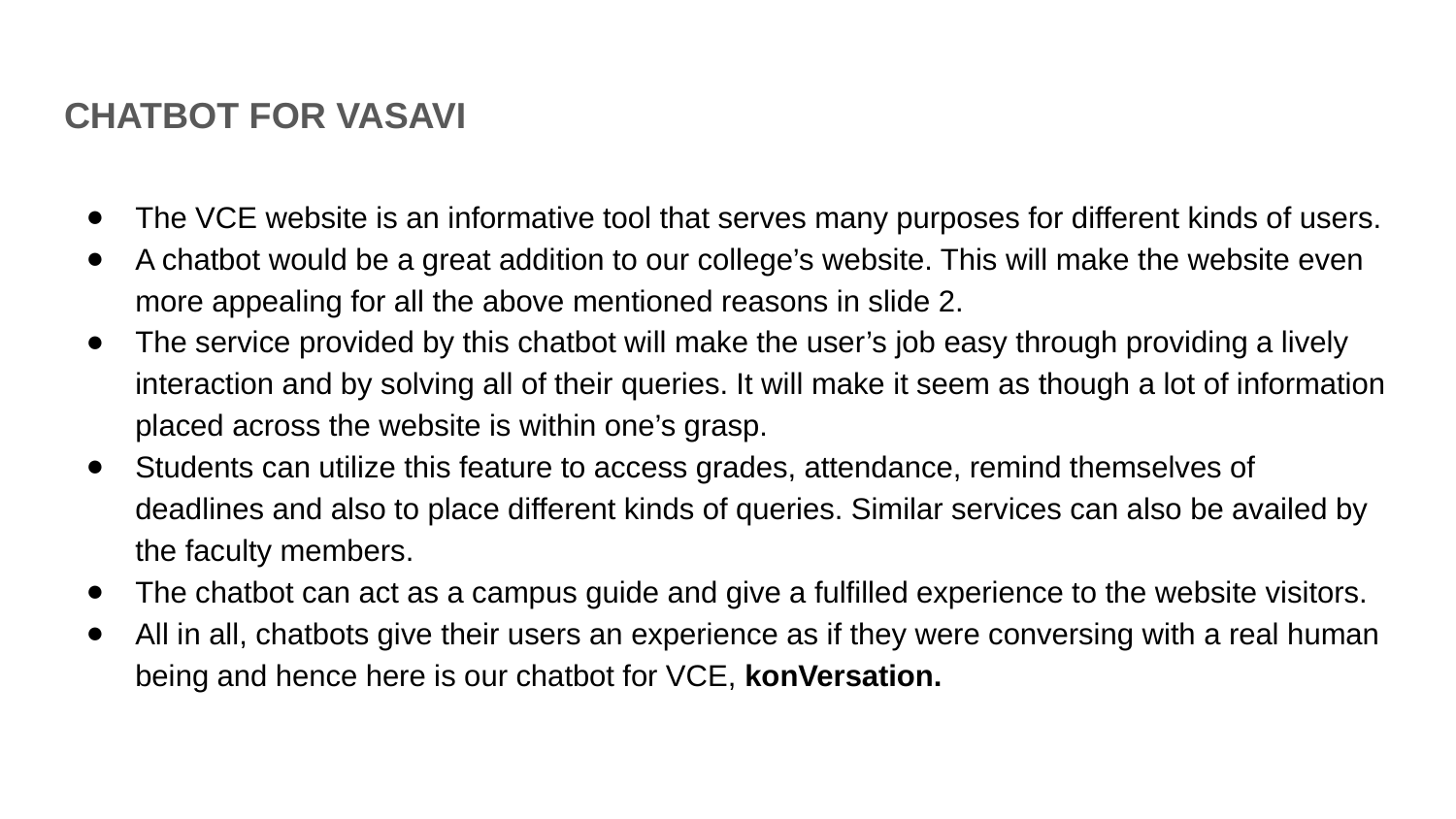

# CHATBOT FOR VASAVI
The VCE website is an informative tool that serves many purposes for different kinds of users.
A chatbot would be a great addition to our college’s website. This will make the website even more appealing for all the above mentioned reasons in slide 2.
The service provided by this chatbot will make the user’s job easy through providing a lively interaction and by solving all of their queries. It will make it seem as though a lot of information placed across the website is within one’s grasp.
Students can utilize this feature to access grades, attendance, remind themselves of deadlines and also to place different kinds of queries. Similar services can also be availed by the faculty members.
The chatbot can act as a campus guide and give a fulfilled experience to the website visitors.
All in all, chatbots give their users an experience as if they were conversing with a real human being and hence here is our chatbot for VCE, konVersation.